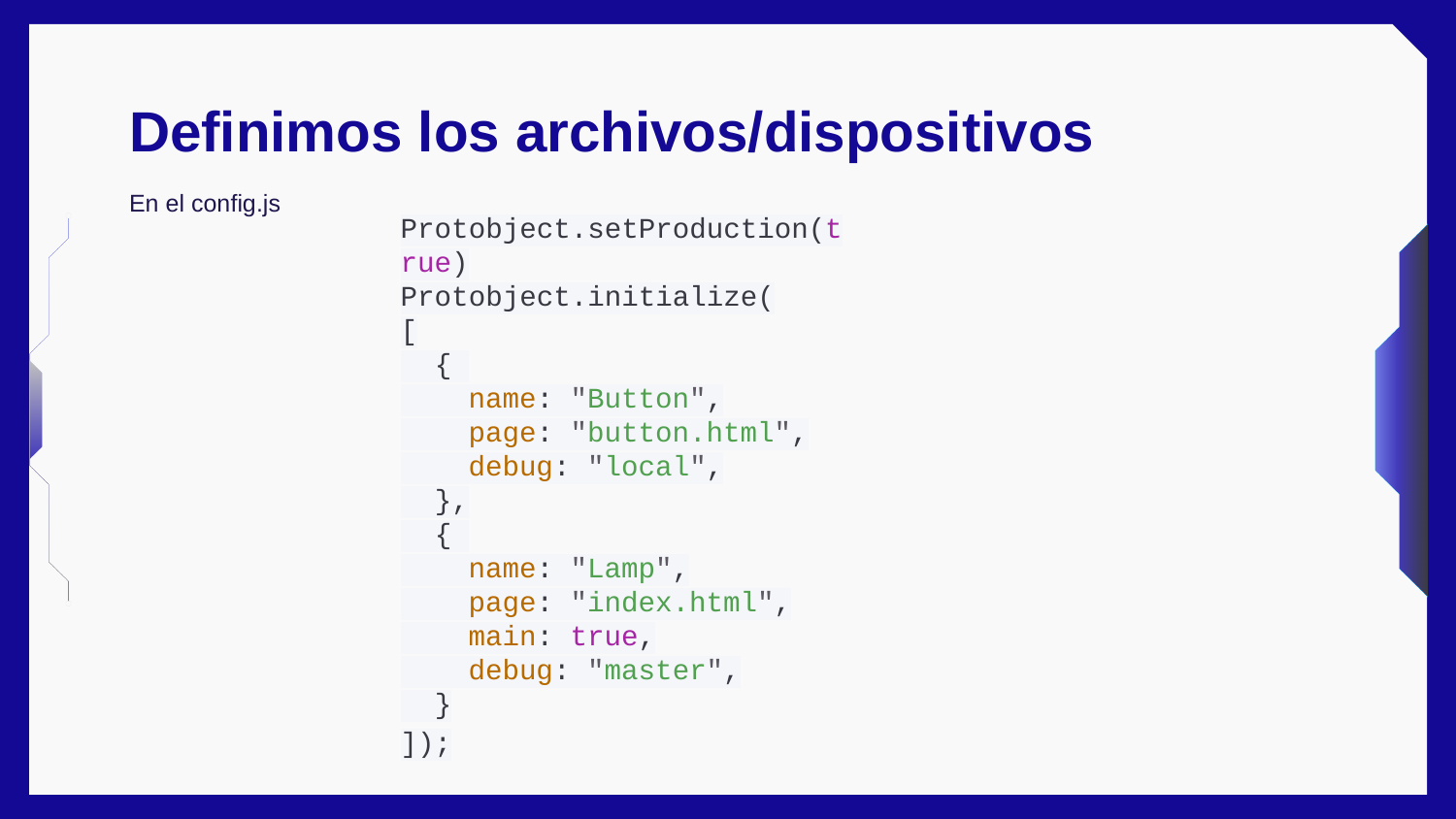

# Definimos los archivos/dispositivos
En el config.js
Protobject.setProduction(true)
Protobject.initialize(
[
  {
    name: "Button",
    page: "button.html",
    debug: "local",
  },
  {
    name: "Lamp",
    page: "index.html",
    main: true,
    debug: "master",
  }
]);